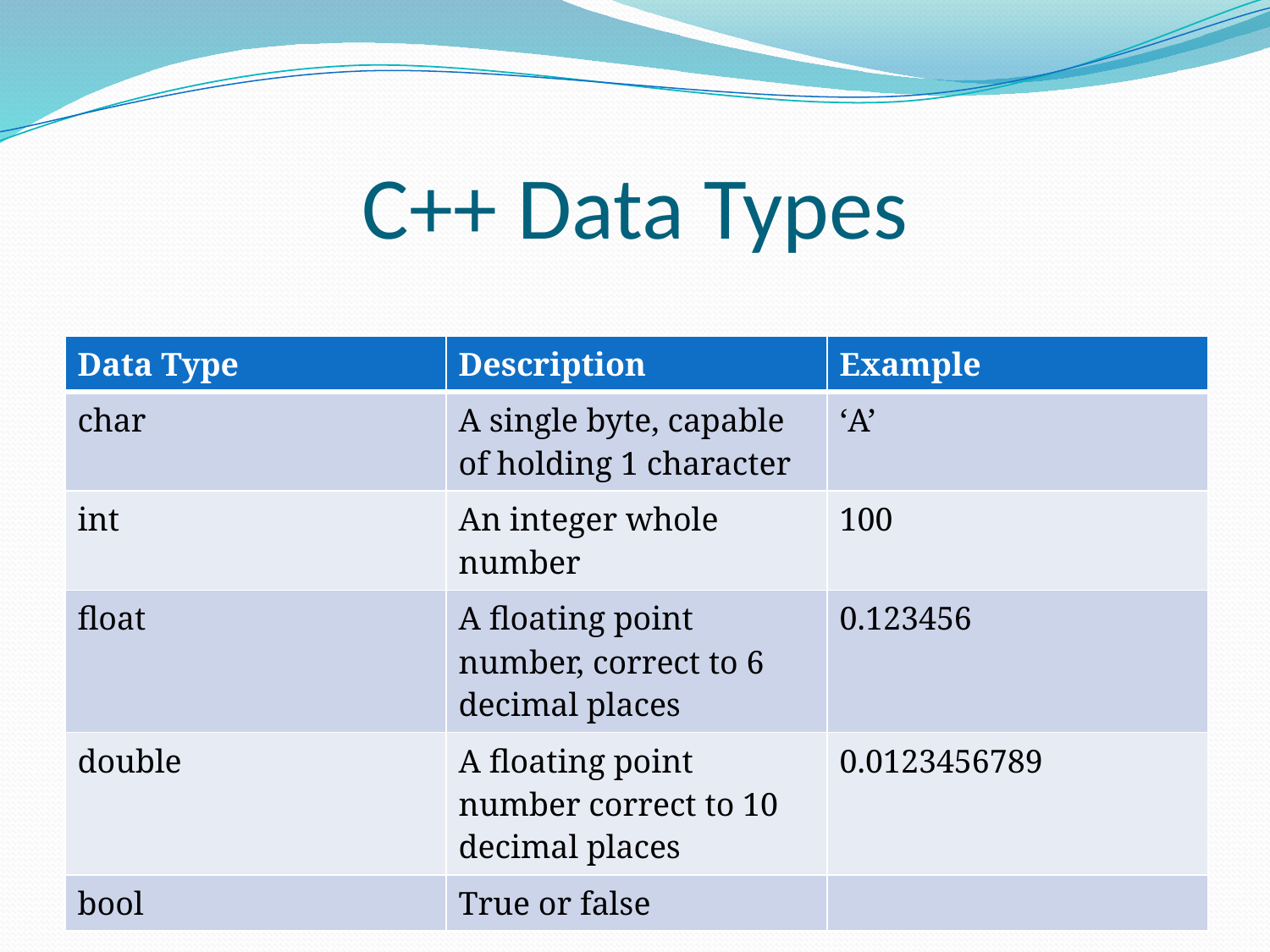

# C++ Data Types
| Data Type | Description | Example |
| --- | --- | --- |
| char | A single byte, capable of holding 1 character | ‘A’ |
| int | An integer whole number | 100 |
| float | A floating point number, correct to 6 decimal places | 0.123456 |
| double | A floating point number correct to 10 decimal places | 0.0123456789 |
| bool | True or false |  |